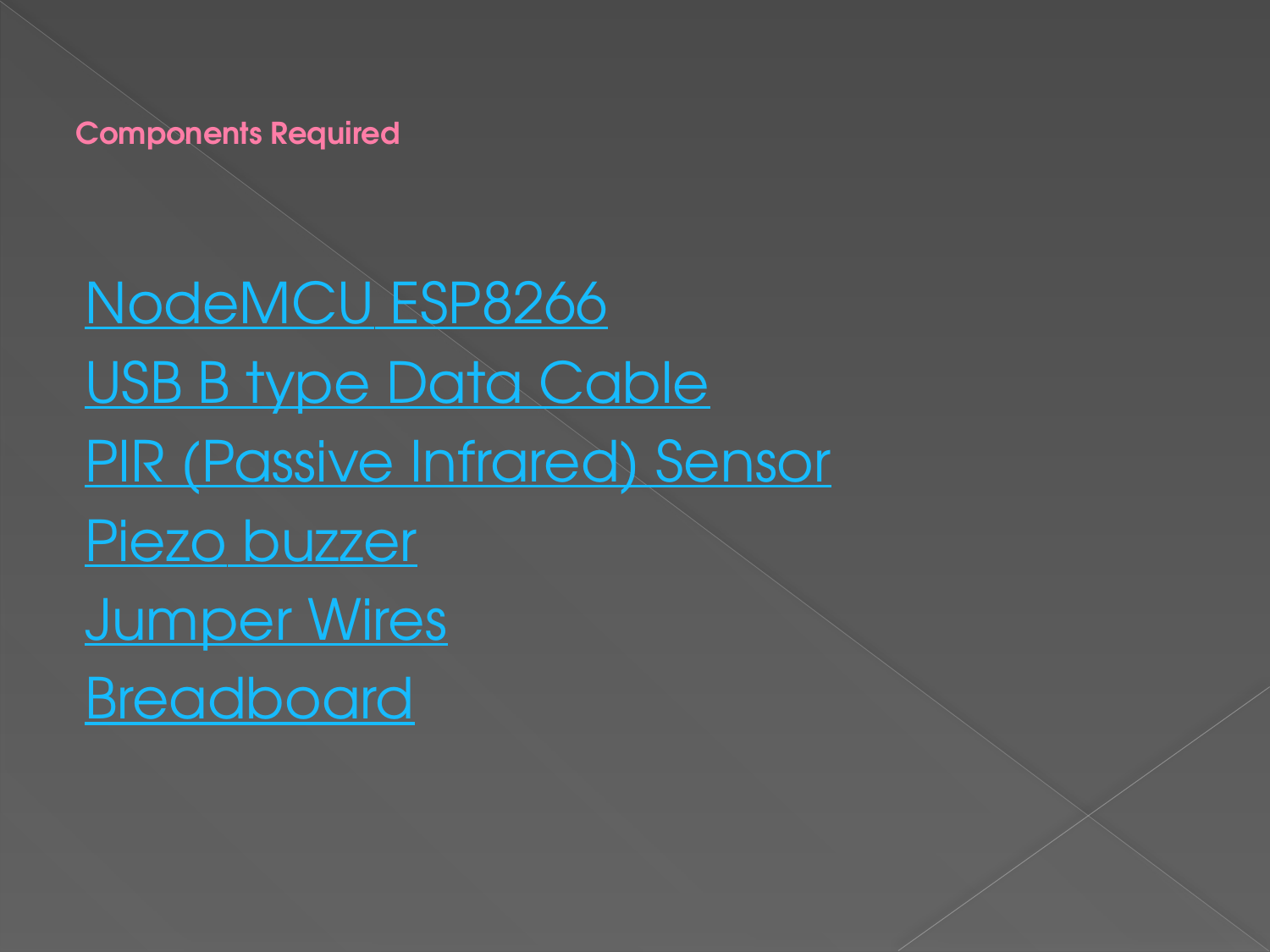

# Components Required
NodeMCU ESP8266
USB B type Data Cable
PIR (Passive Infrared) Sensor
Piezo buzzer
Jumper Wires
Breadboard